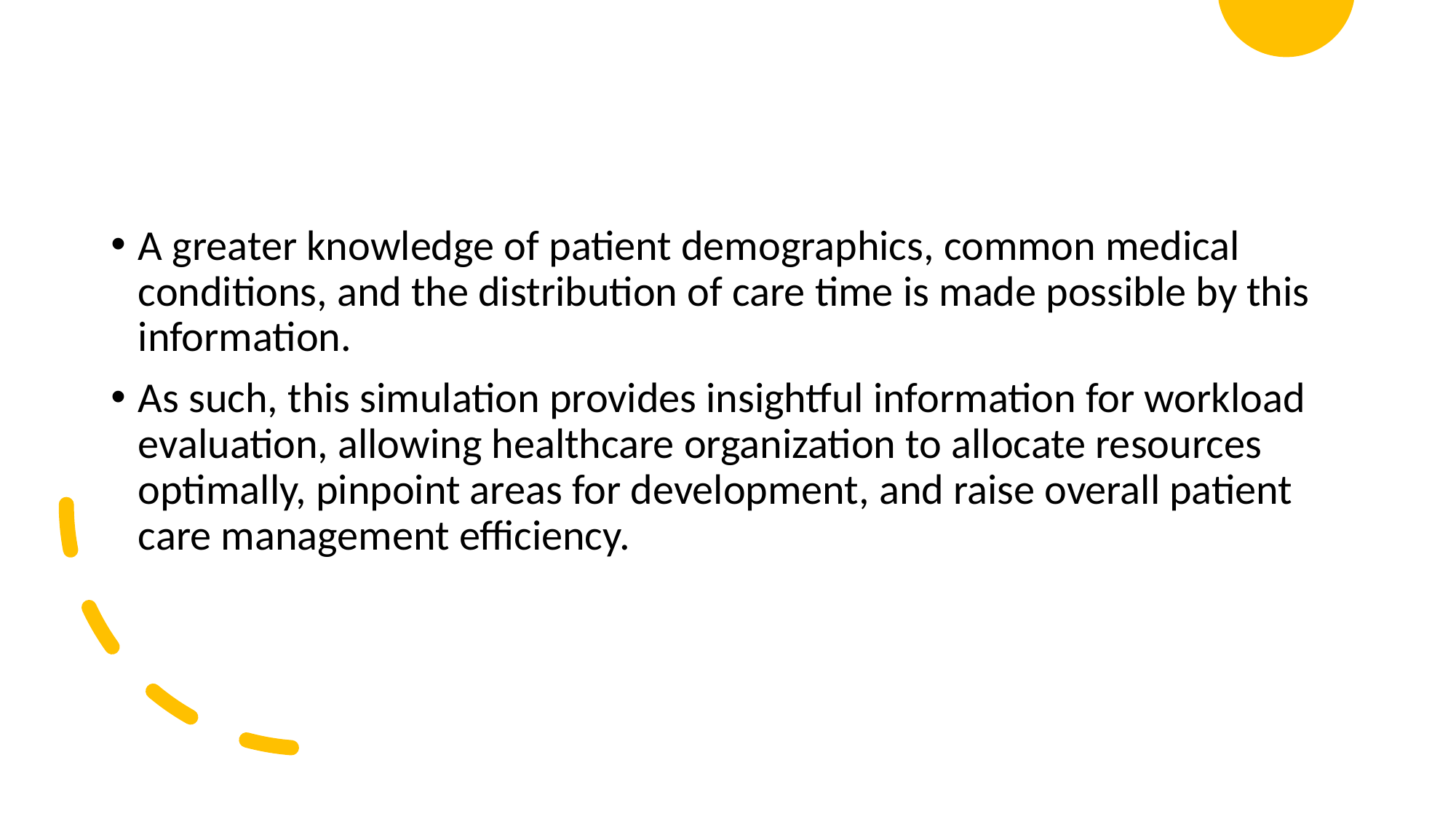

A greater knowledge of patient demographics, common medical conditions, and the distribution of care time is made possible by this information.
As such, this simulation provides insightful information for workload evaluation, allowing healthcare organization to allocate resources optimally, pinpoint areas for development, and raise overall patient care management efficiency.